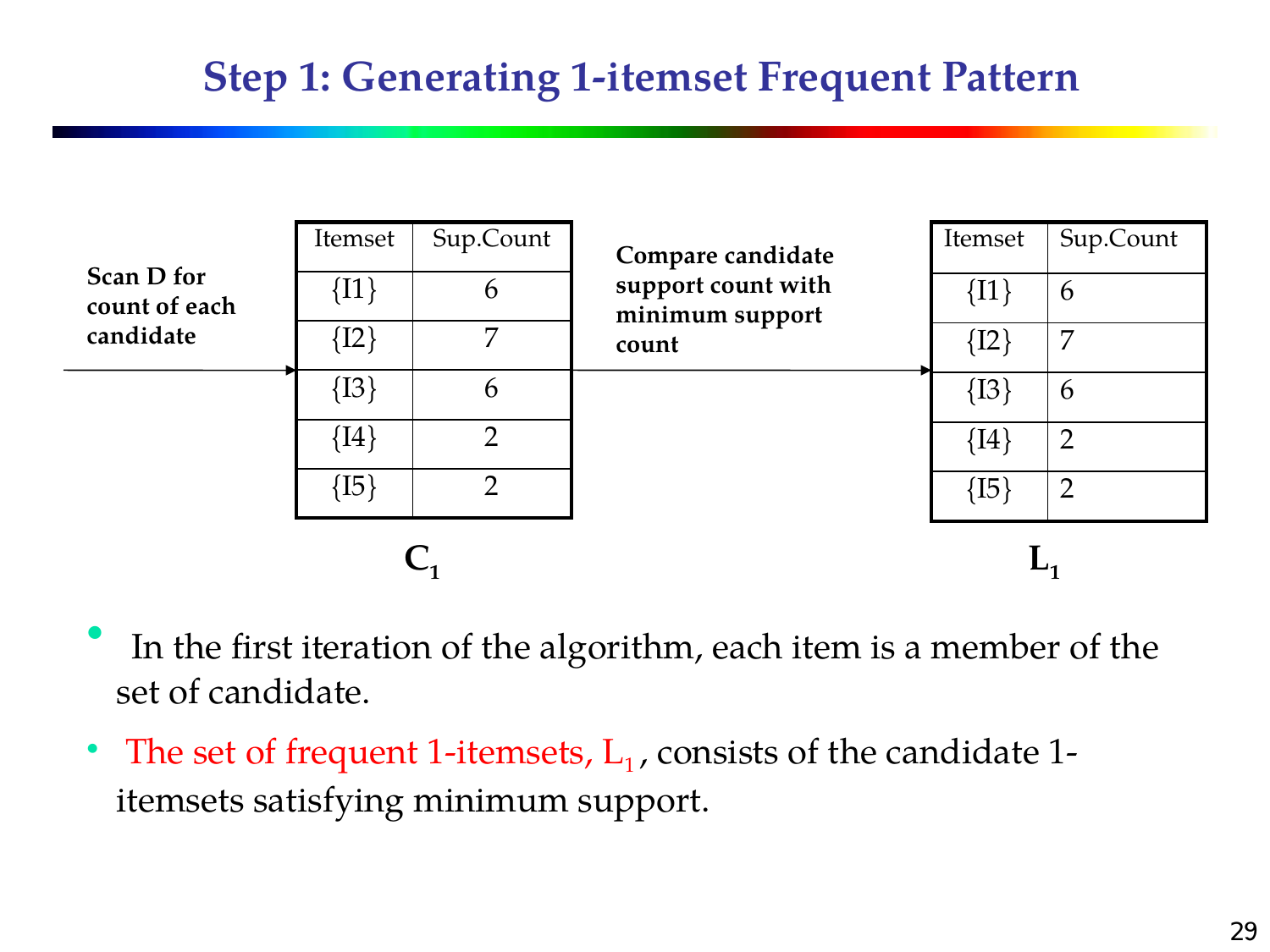

# Step 1: Generating 1-itemset Frequent Pattern
| Itemset | Sup.Count |
| --- | --- |
| {I1} | 6 |
| {I2} | 7 |
| {I3} | 6 |
| {I4} | 2 |
| {I5} | 2 |
| Itemset | Sup.Count |
| --- | --- |
| {I1} | 6 |
| {I2} | 7 |
| {I3} | 6 |
| {I4} | 2 |
| {I5} | 2 |
Compare candidate support count with minimum support count
Scan D for count of each candidate

C1
L1
 In the first iteration of the algorithm, each item is a member of the set of candidate.
 The set of frequent 1-itemsets, L1 , consists of the candidate 1-itemsets satisfying minimum support.
29